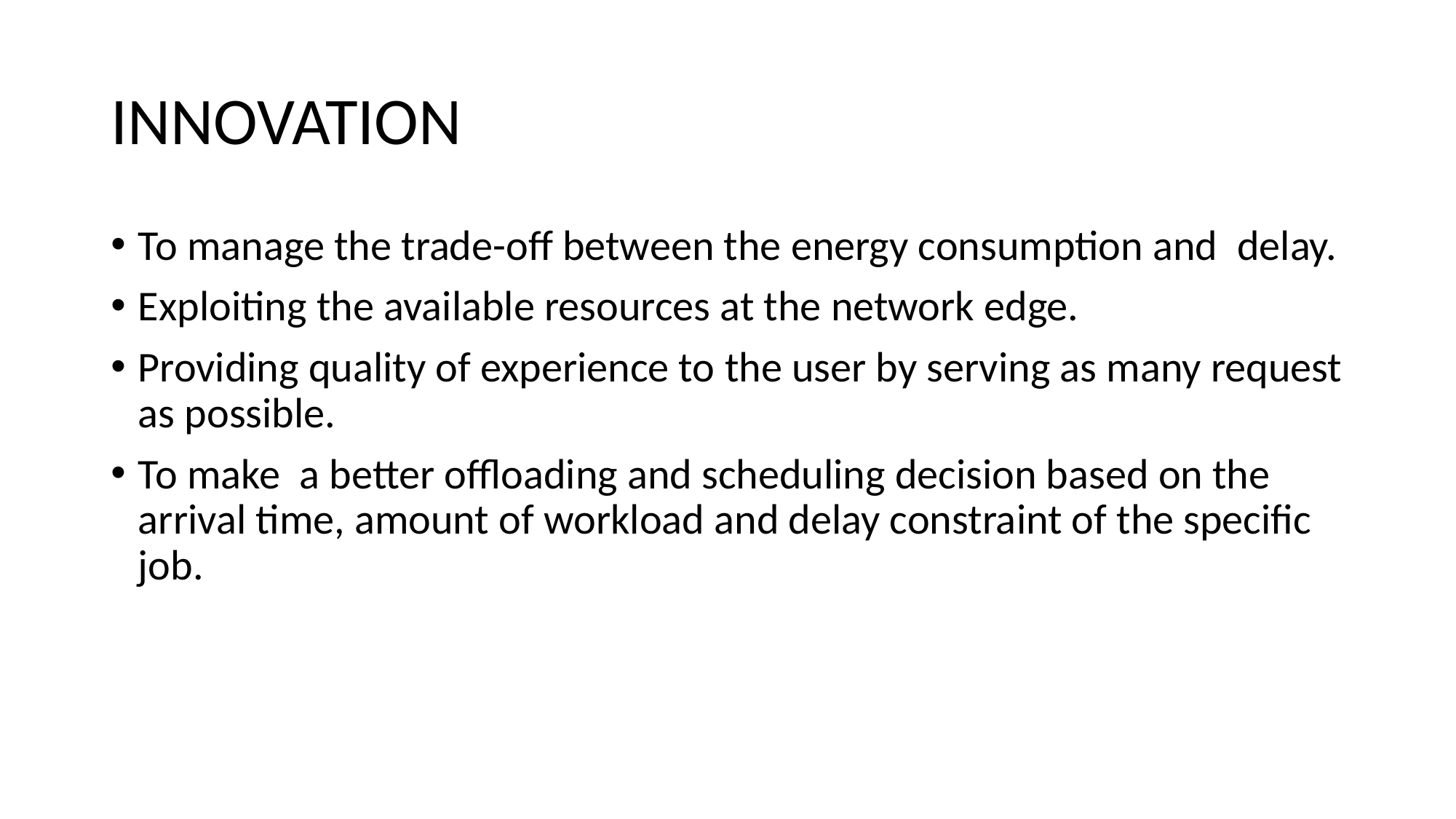

# INNOVATION
To manage the trade-off between the energy consumption and  delay.
Exploiting the available resources at the network edge.
Providing quality of experience to the user by serving as many request as possible.
To make  a better offloading and scheduling decision based on the arrival time, amount of workload and delay constraint of the specific job.